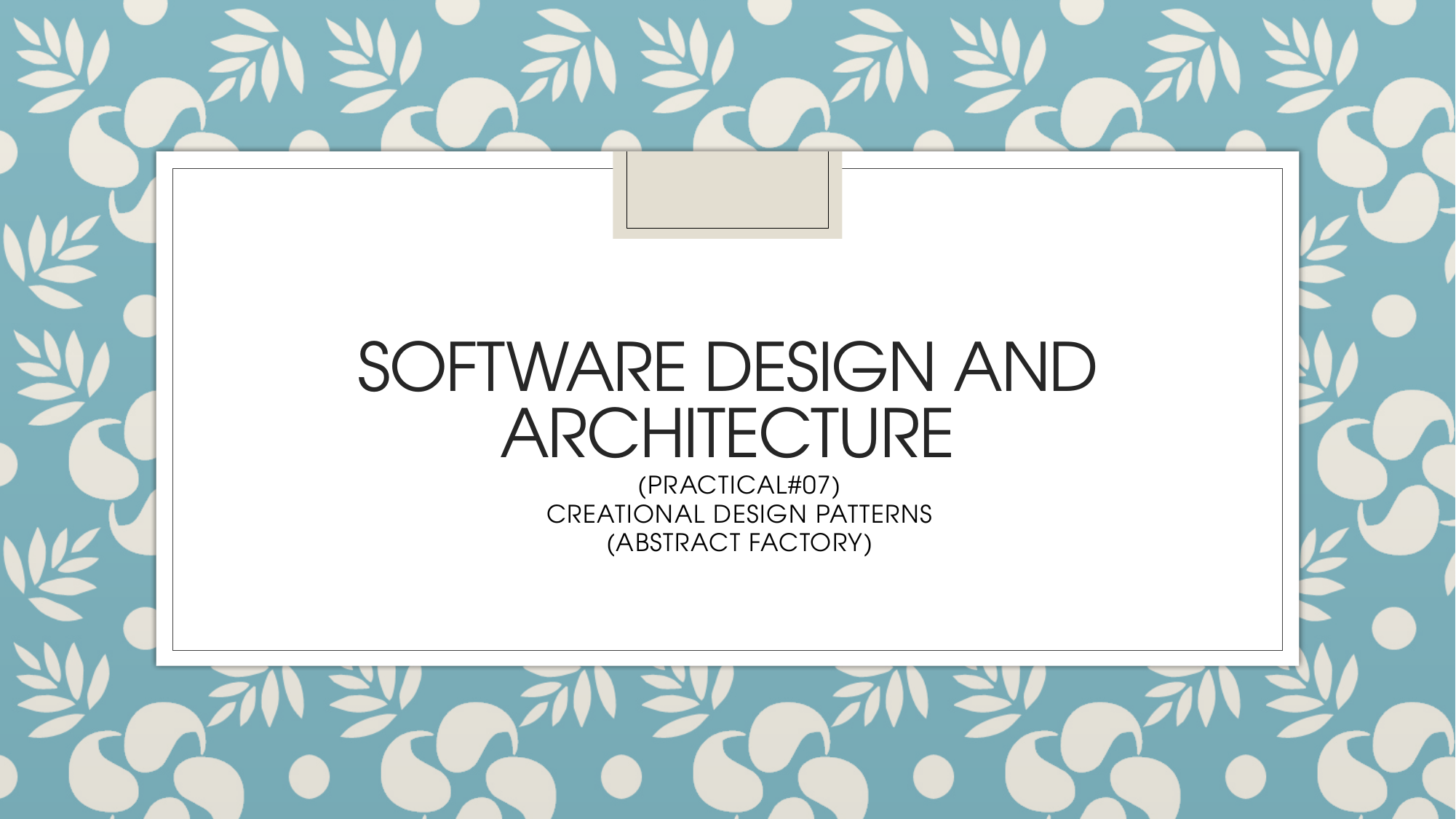

# SOFTWARE DESIGN AND ARCHITECTURE
(PRACTICAL#07)
CREATIONAL DESIGN PATTERNS
(ABSTRACT FACTORY)